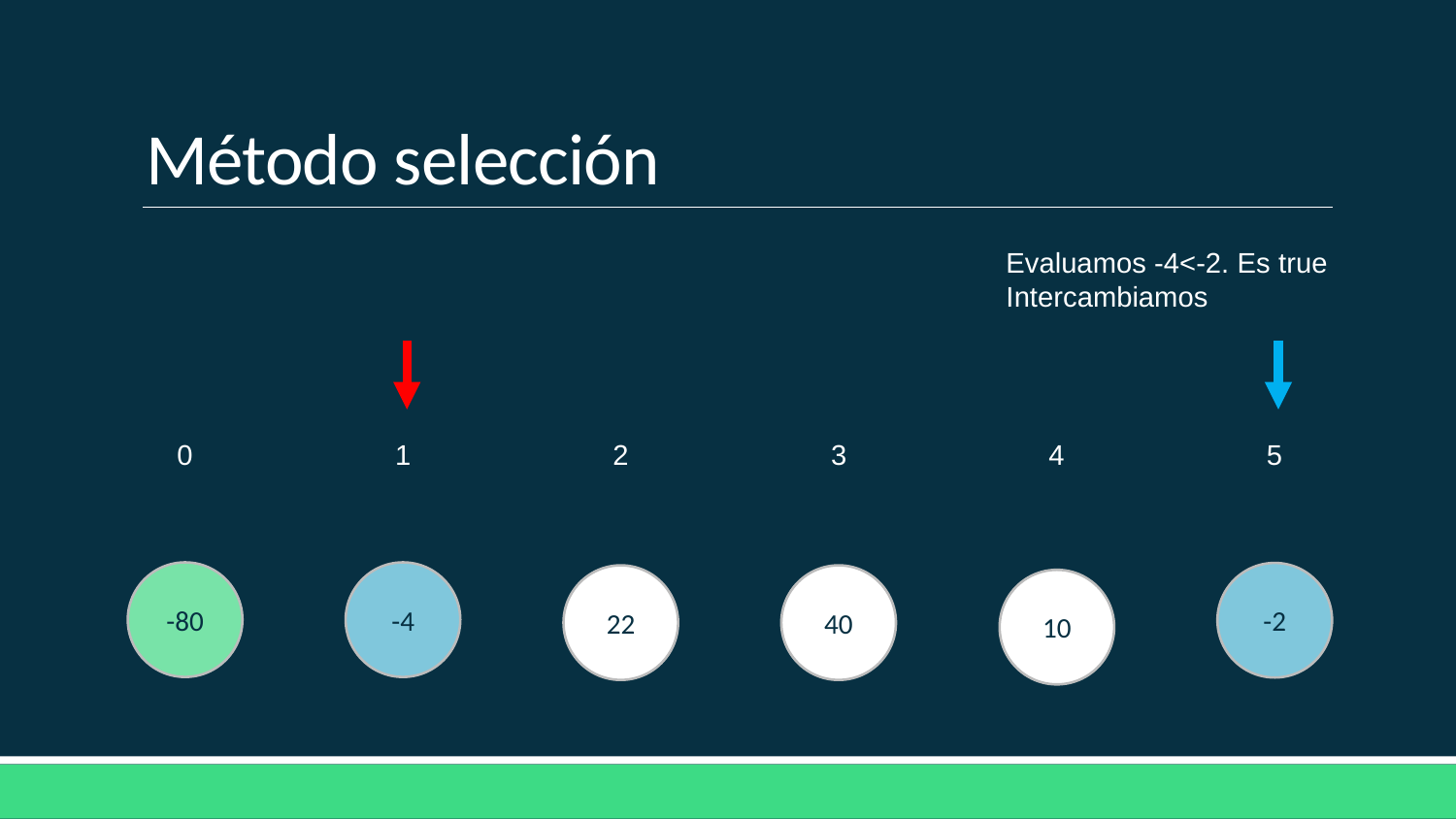

# Método selección
Evaluamos -4<-2. Es true
Intercambiamos
4
5
3
2
1
0
-80
-4
-2
22
40
10